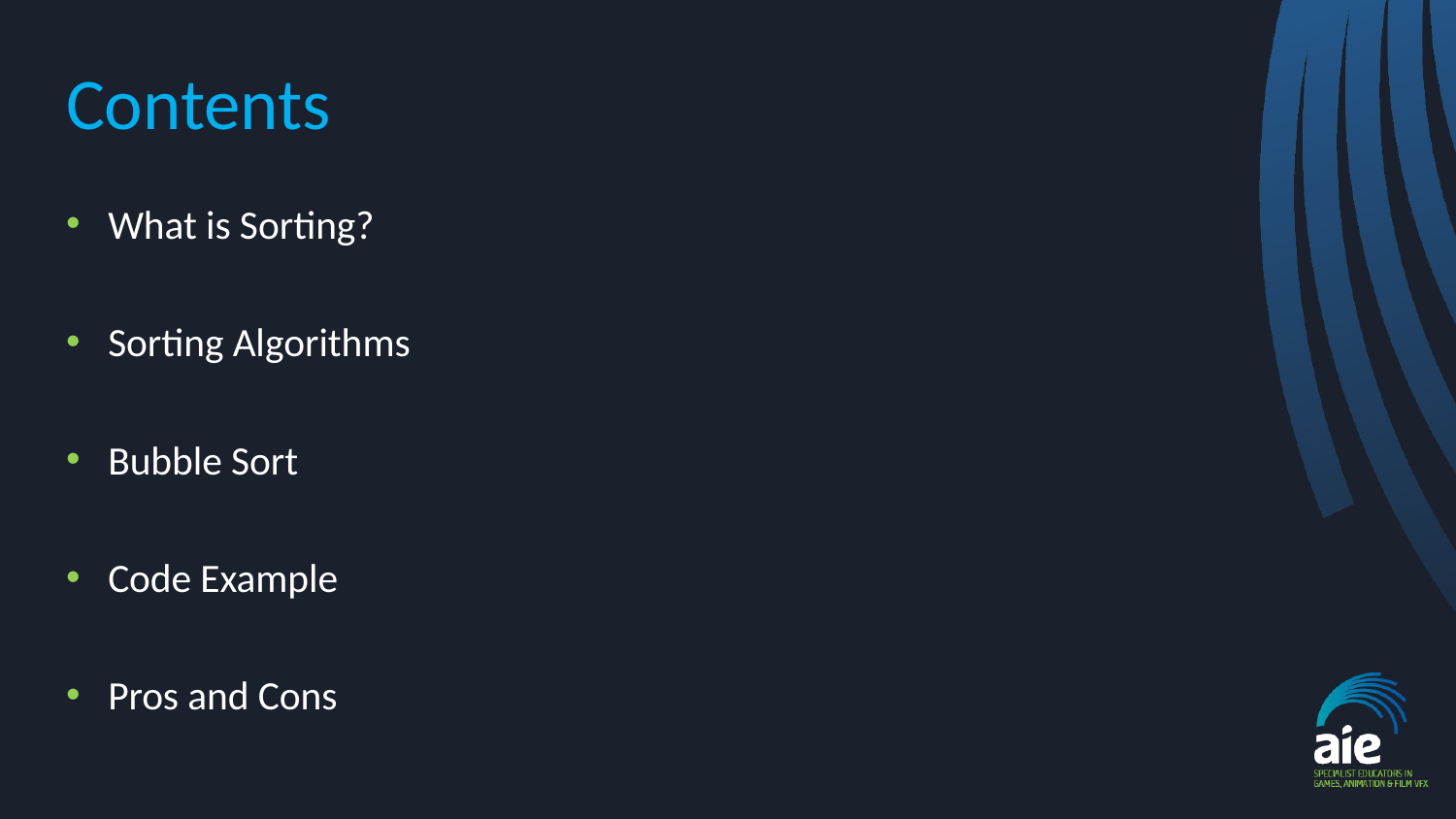

# Contents
What is Sorting?

Sorting Algorithms

Bubble Sort

Code Example

Pros and Cons